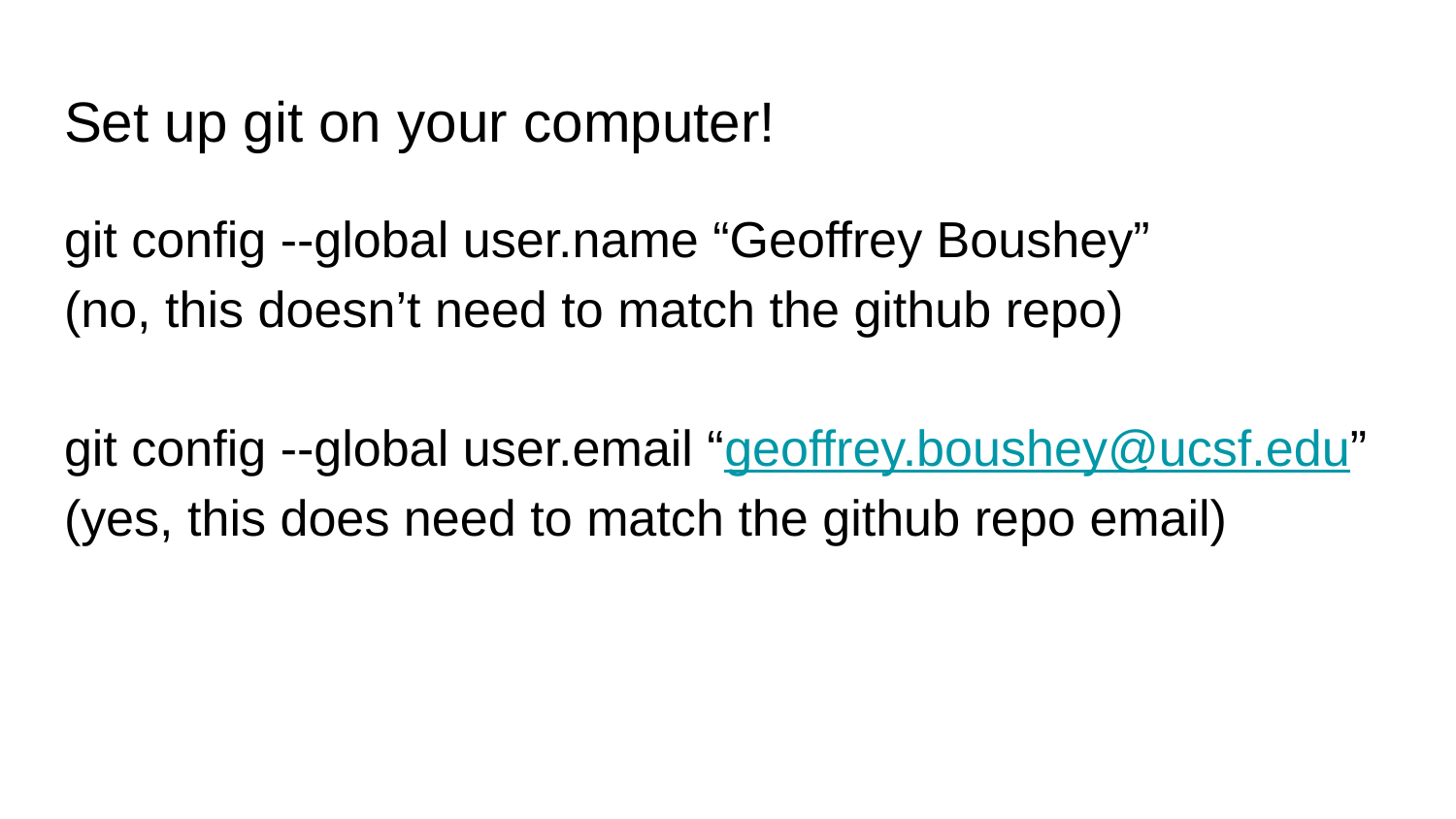

# Set up git on your computer!
git config --global user.name “Geoffrey Boushey”
(no, this doesn’t need to match the github repo)

git config --global user.email “geoffrey.boushey@ucsf.edu”
(yes, this does need to match the github repo email)